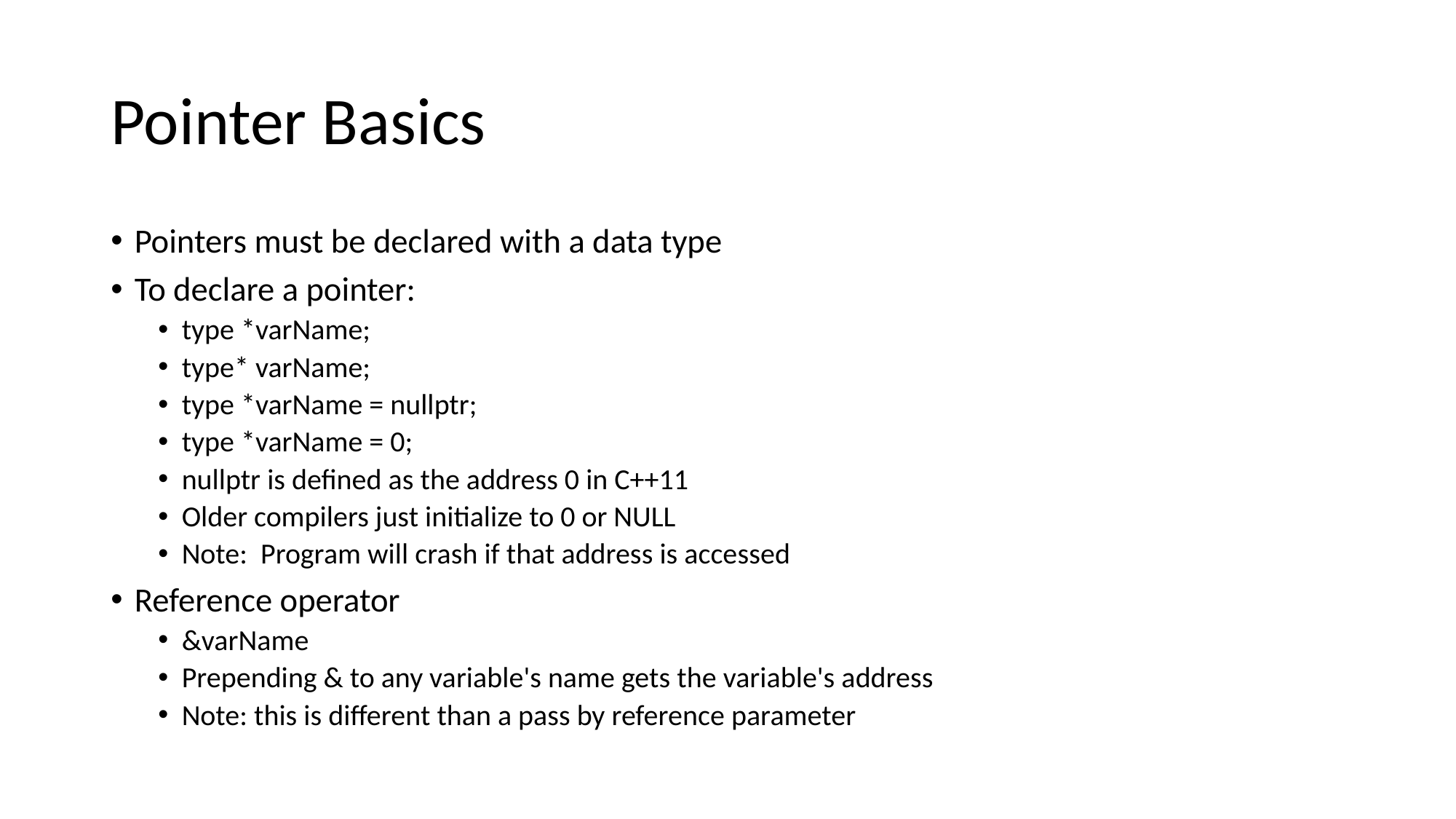

# Pointer Basics
Pointers must be declared with a data type
To declare a pointer:
type *varName;
type* varName;
type *varName = nullptr;
type *varName = 0;
nullptr is defined as the address 0 in C++11
Older compilers just initialize to 0 or NULL
Note:  Program will crash if that address is accessed
Reference operator
&varName
Prepending & to any variable's name gets the variable's address
Note: this is different than a pass by reference parameter